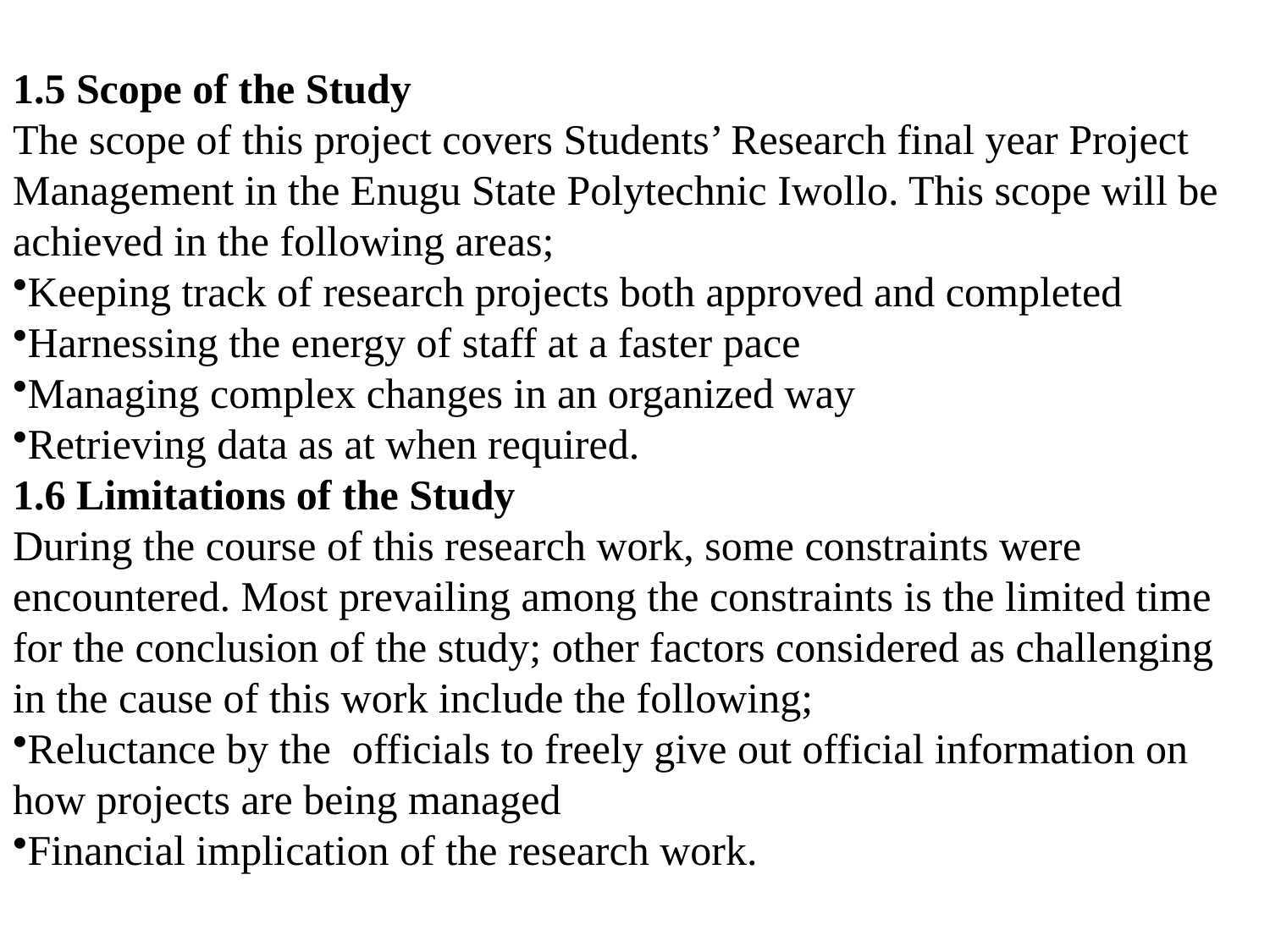

1.5 Scope of the Study
The scope of this project covers Students’ Research final year Project Management in the Enugu State Polytechnic Iwollo. This scope will be achieved in the following areas;
Keeping track of research projects both approved and completed
Harnessing the energy of staff at a faster pace
Managing complex changes in an organized way
Retrieving data as at when required.
1.6 Limitations of the Study
During the course of this research work, some constraints were encountered. Most prevailing among the constraints is the limited time for the conclusion of the study; other factors considered as challenging in the cause of this work include the following;
Reluctance by the  officials to freely give out official information on how projects are being managed
Financial implication of the research work.